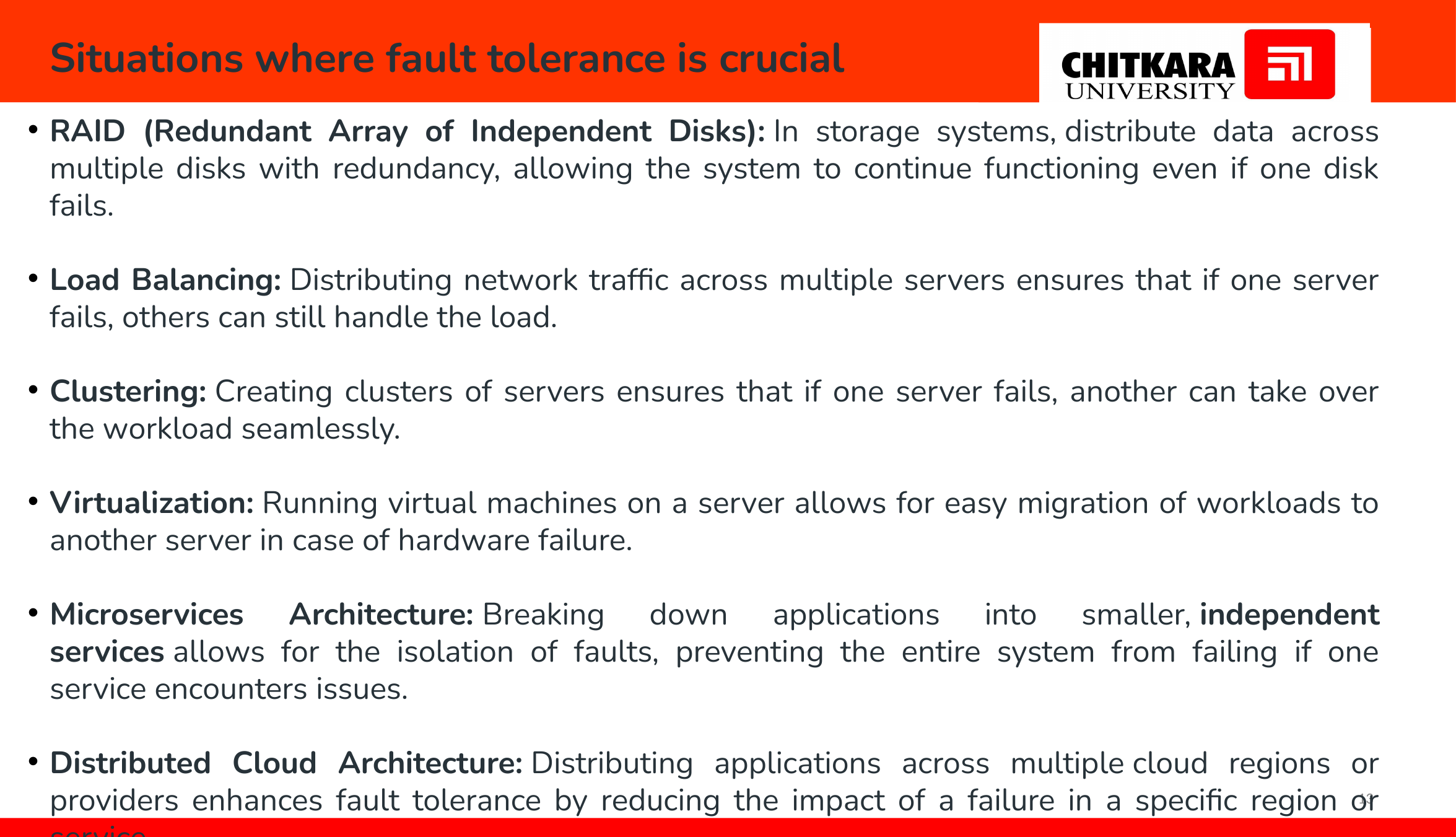

Situations where fault tolerance is crucial
RAID (Redundant Array of Independent Disks): In storage systems, distribute data across multiple disks with redundancy, allowing the system to continue functioning even if one disk fails.

Load Balancing: Distributing network traffic across multiple servers ensures that if one server fails, others can still handle the load.

Clustering: Creating clusters of servers ensures that if one server fails, another can take over the workload seamlessly.

Virtualization: Running virtual machines on a server allows for easy migration of workloads to another server in case of hardware failure.

Microservices Architecture: Breaking down applications into smaller, independent services allows for the isolation of faults, preventing the entire system from failing if one service encounters issues.

Distributed Cloud Architecture: Distributing applications across multiple cloud regions or providers enhances fault tolerance by reducing the impact of a failure in a specific region or service.
13